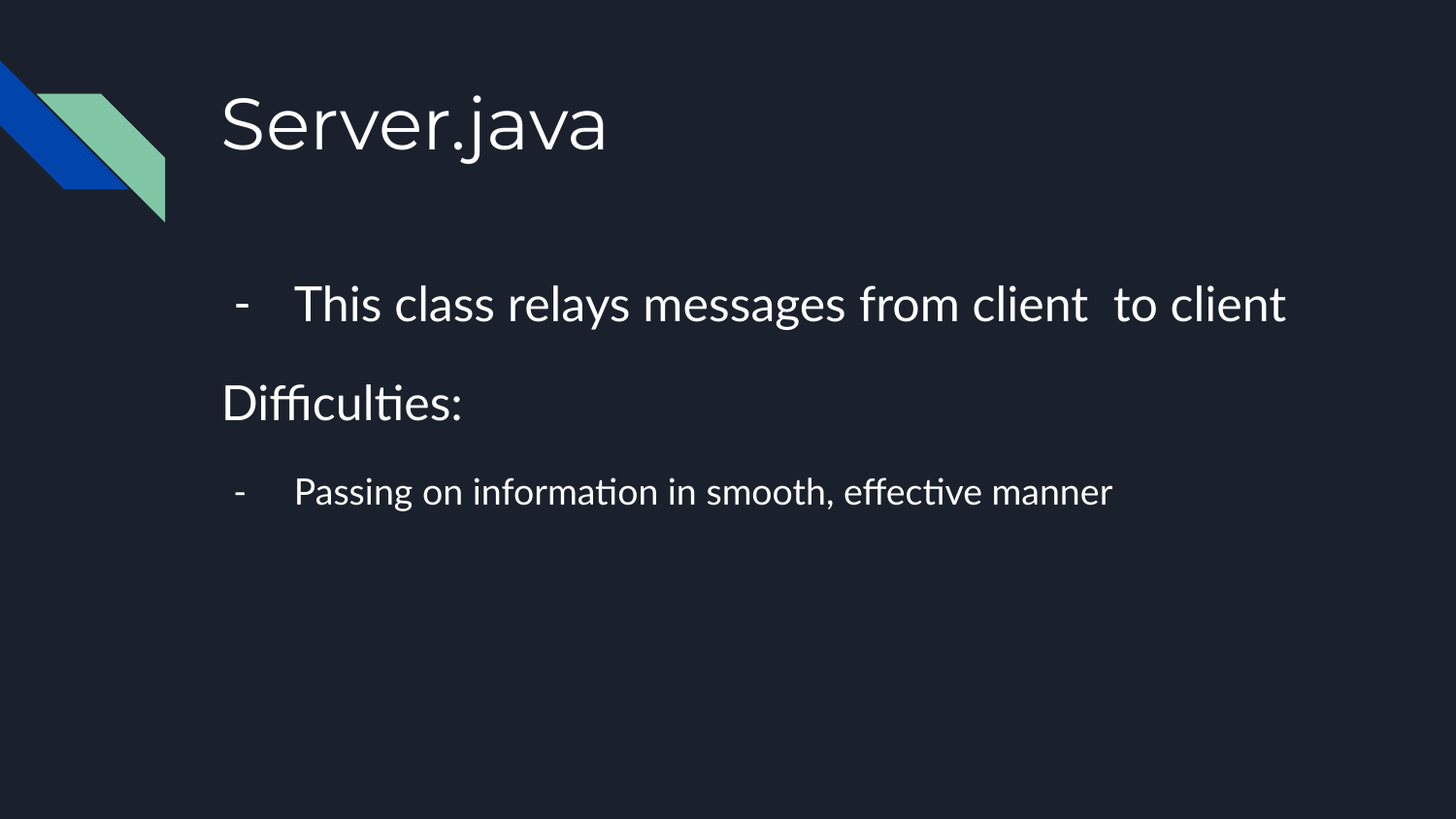

# Server.java
This class relays messages from client  to client
Difficulties:
Passing on information in smooth, effective manner